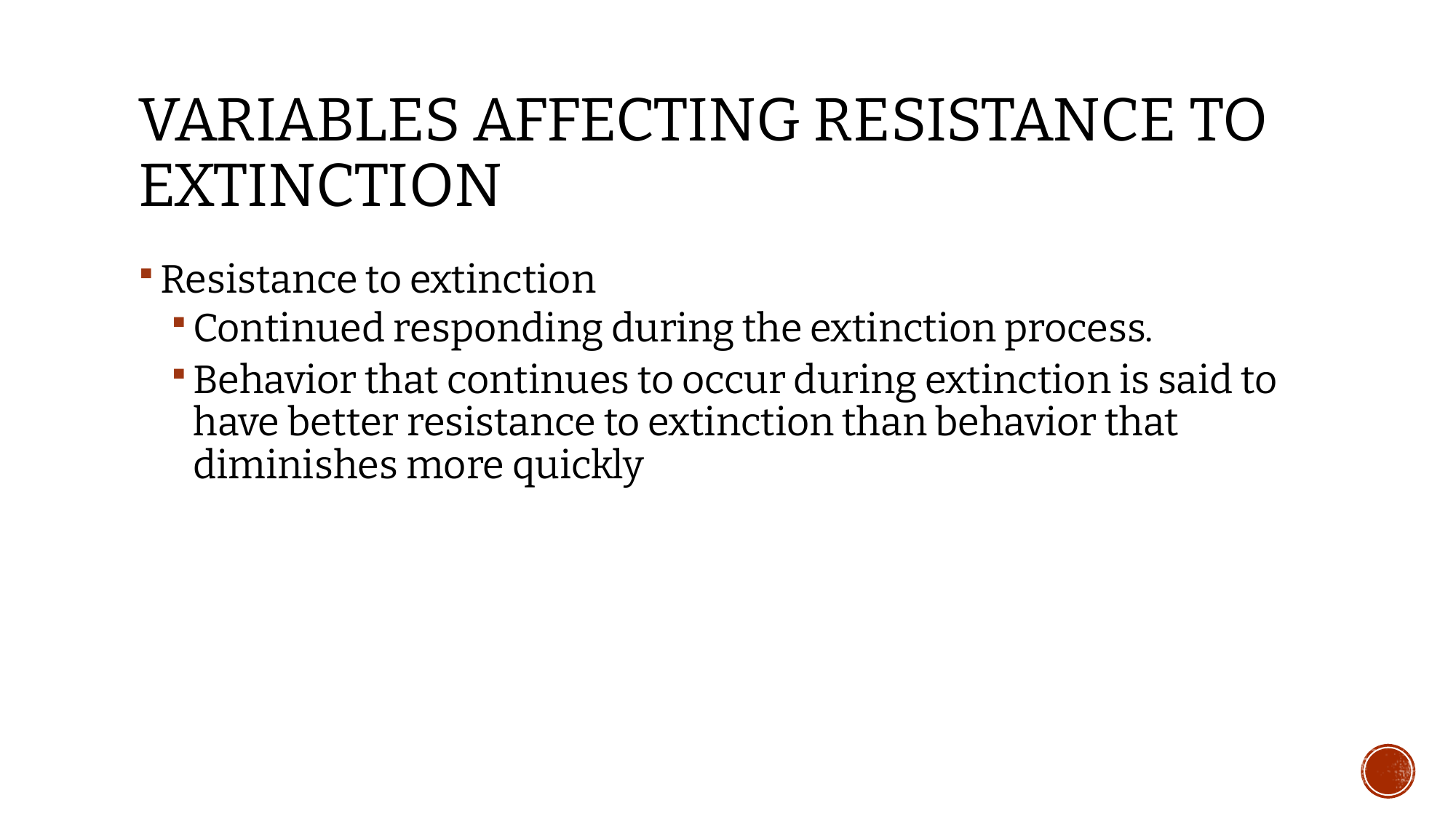

# Variables Affecting Resistance to Extinction
Resistance to extinction
Continued responding during the extinction process.
Behavior that continues to occur during extinction is said to have better resistance to extinction than behavior that diminishes more quickly